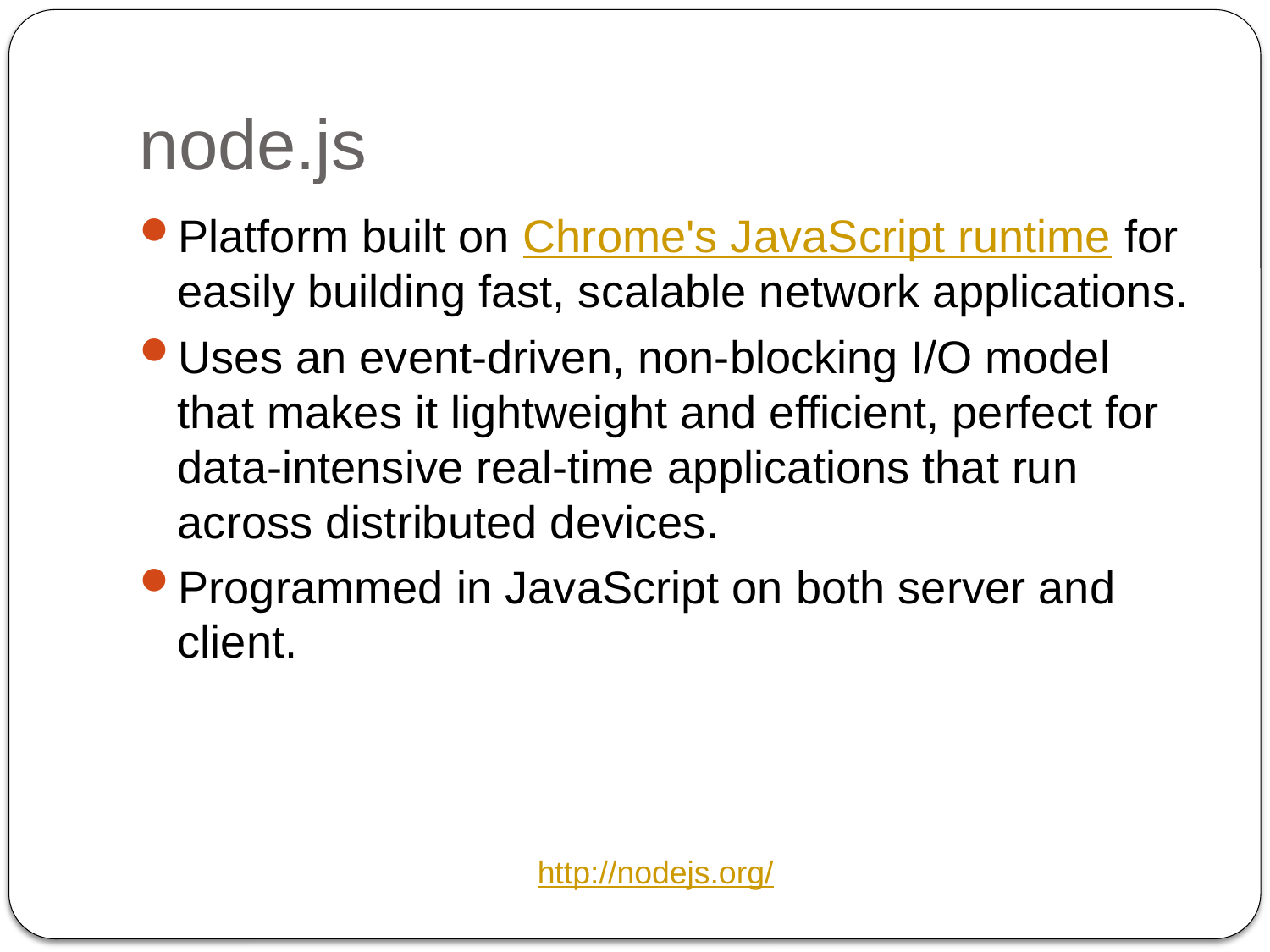

# node.js
Platform built on Chrome's JavaScript runtime for easily building fast, scalable network applications.
Uses an event-driven, non-blocking I/O model that makes it lightweight and efficient, perfect for data-intensive real-time applications that run across distributed devices.
Programmed in JavaScript on both server and client.
http://nodejs.org/